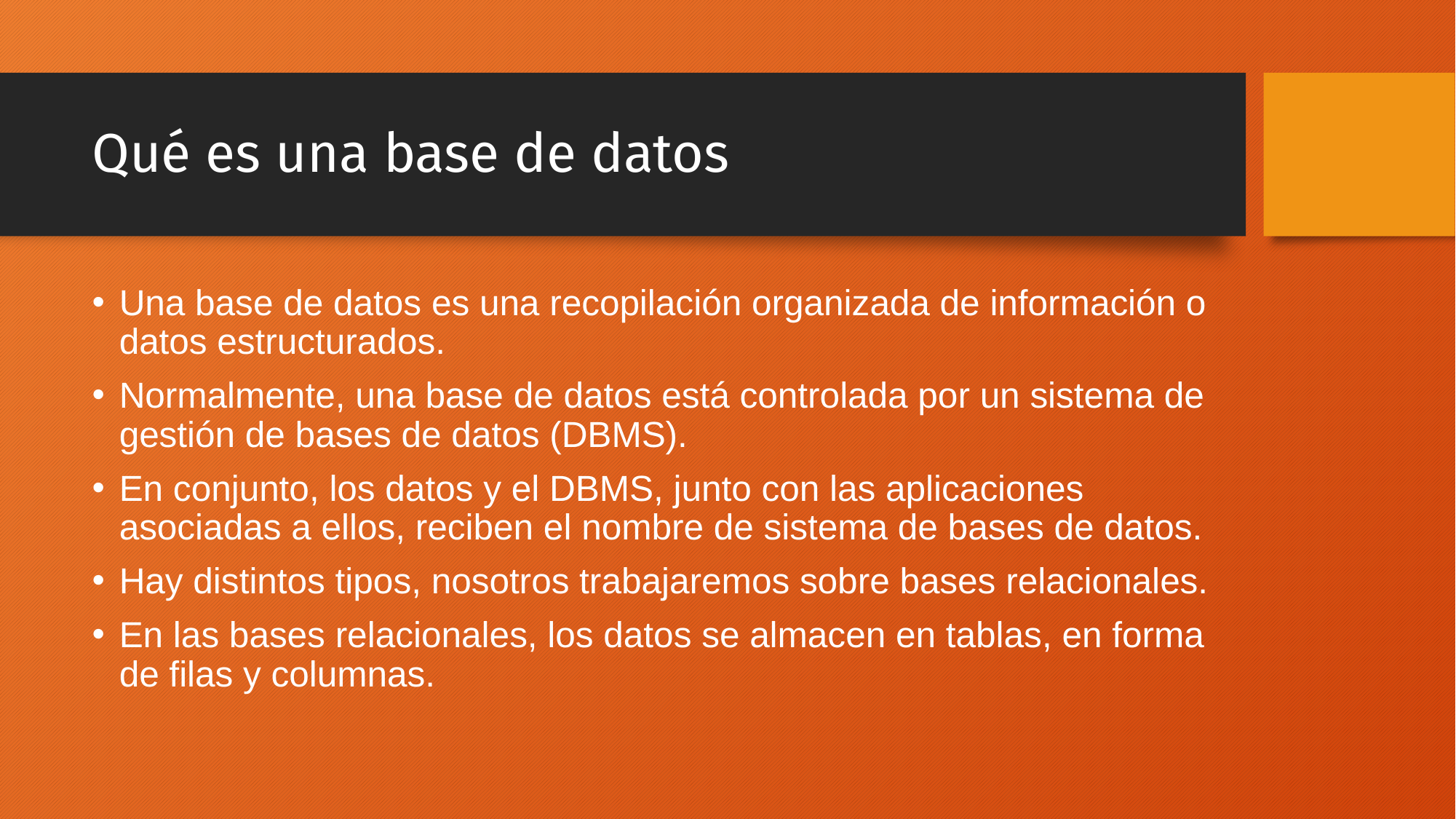

# Qué es una base de datos
Una base de datos es una recopilación organizada de información o datos estructurados.
Normalmente, una base de datos está controlada por un sistema de gestión de bases de datos (DBMS).
En conjunto, los datos y el DBMS, junto con las aplicaciones asociadas a ellos, reciben el nombre de sistema de bases de datos.
Hay distintos tipos, nosotros trabajaremos sobre bases relacionales.
En las bases relacionales, los datos se almacen en tablas, en forma de filas y columnas.